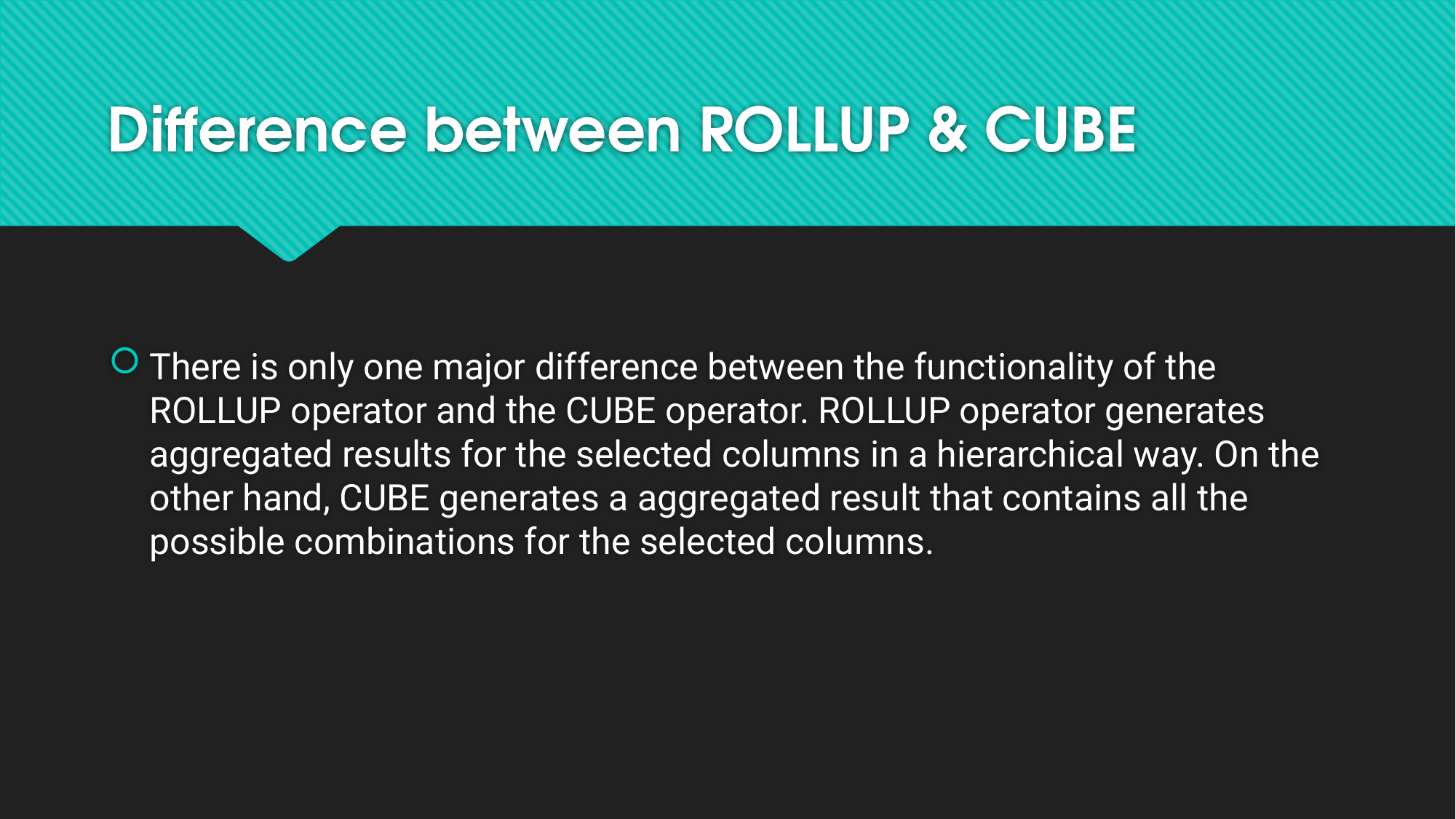

# Difference between ROLLUP & CUBE
There is only one major difference between the functionality of the ROLLUP operator and the CUBE operator. ROLLUP operator generates aggregated results for the selected columns in a hierarchical way. On the other hand, CUBE generates a aggregated result that contains all the possible combinations for the selected columns.